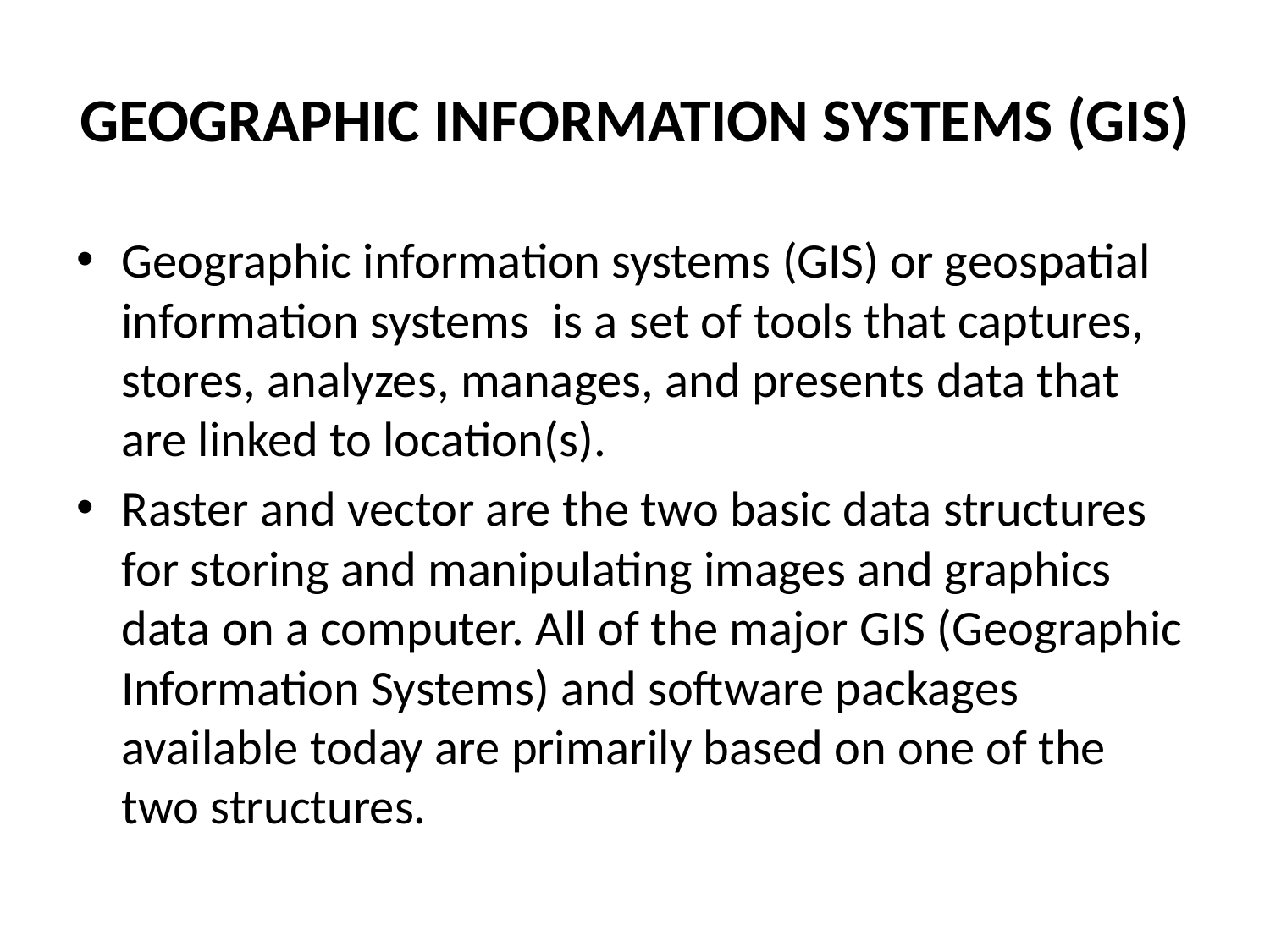

# GEOGRAPHIC INFORMATION SYSTEMS (GIS)
Geographic information systems (GIS) or geospatial information systems  is a set of tools that captures, stores, analyzes, manages, and presents data that are linked to location(s).
Raster and vector are the two basic data structures for storing and manipulating images and graphics data on a computer. All of the major GIS (Geographic Information Systems) and software packages available today are primarily based on one of the two structures.